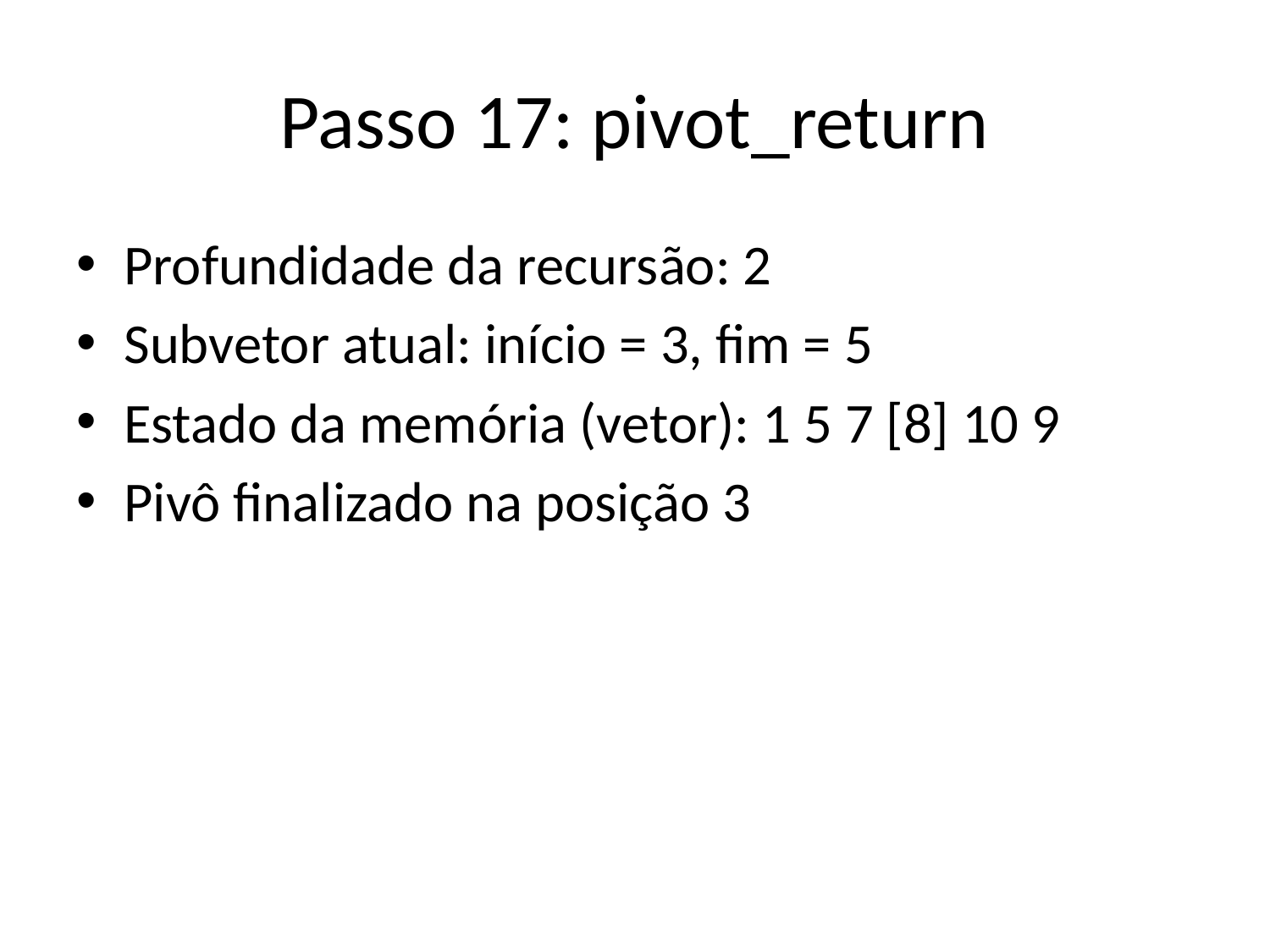

# Passo 17: pivot_return
Profundidade da recursão: 2
Subvetor atual: início = 3, fim = 5
Estado da memória (vetor): 1 5 7 [8] 10 9
Pivô finalizado na posição 3